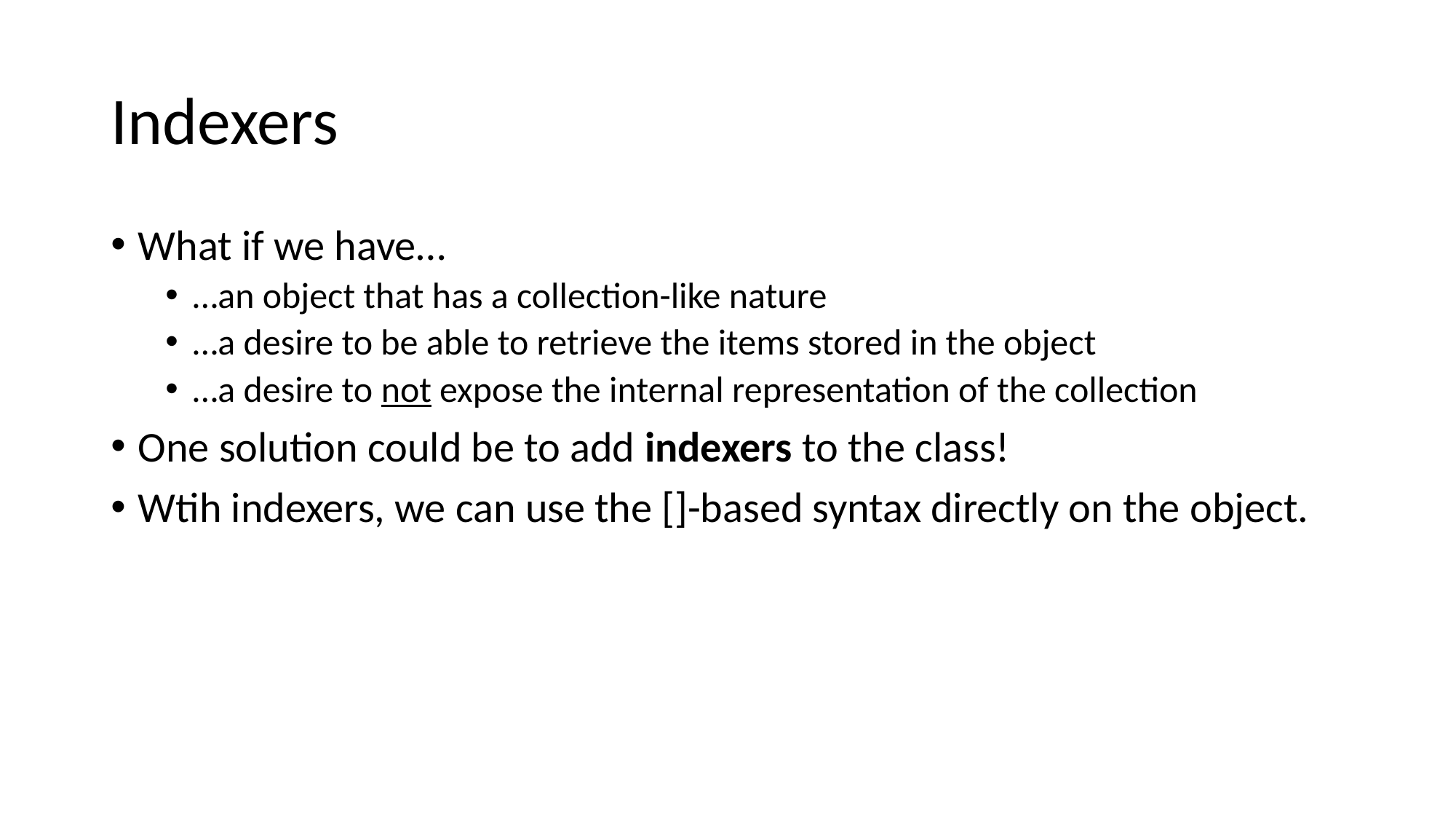

# Indexers
What if we have…
…an object that has a collection-like nature
…a desire to be able to retrieve the items stored in the object
…a desire to not expose the internal representation of the collection
One solution could be to add indexers to the class!
Wtih indexers, we can use the []-based syntax directly on the object.